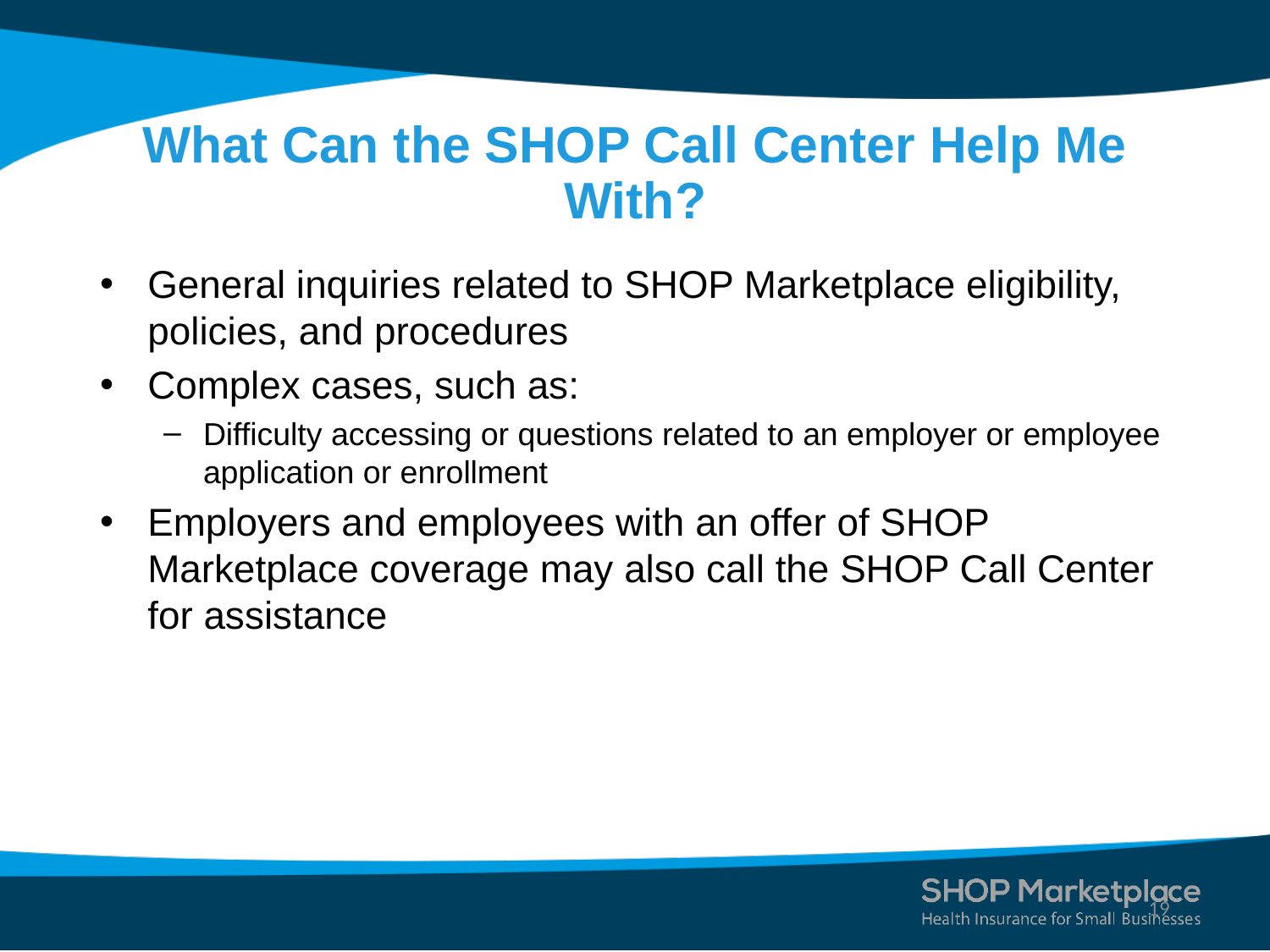

# What Can the SHOP Call Center Help Me With?
General inquiries related to SHOP Marketplace eligibility, policies, and procedures
Complex cases, such as:
Difficulty accessing or questions related to an employer or employee application or enrollment
Employers and employees with an offer of SHOP Marketplace coverage may also call the SHOP Call Center for assistance

19